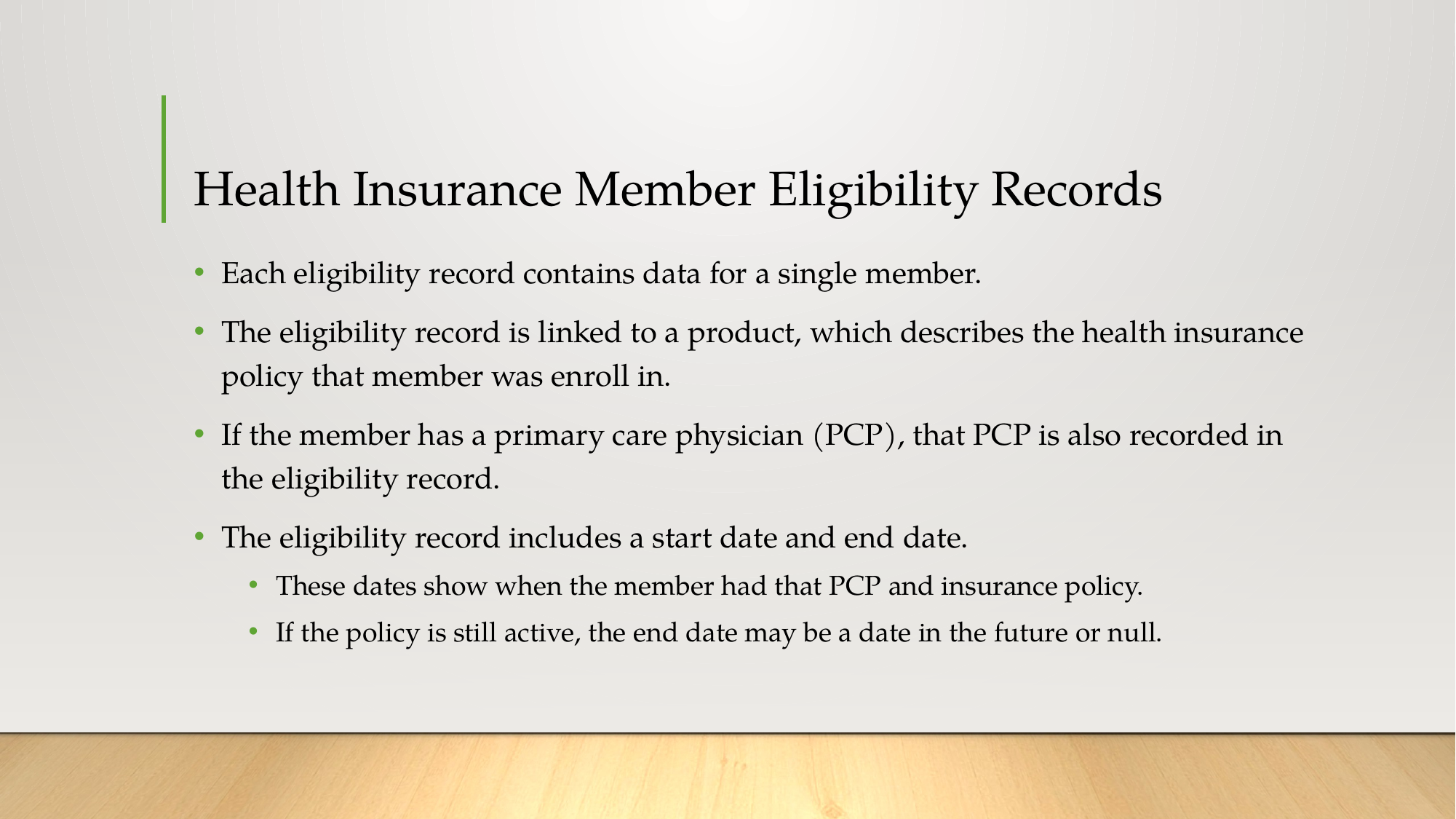

# Health Insurance Member Eligibility Records
Each eligibility record contains data for a single member.
The eligibility record is linked to a product, which describes the health insurance policy that member was enroll in.
If the member has a primary care physician (PCP), that PCP is also recorded in the eligibility record.
The eligibility record includes a start date and end date.
These dates show when the member had that PCP and insurance policy.
If the policy is still active, the end date may be a date in the future or null.